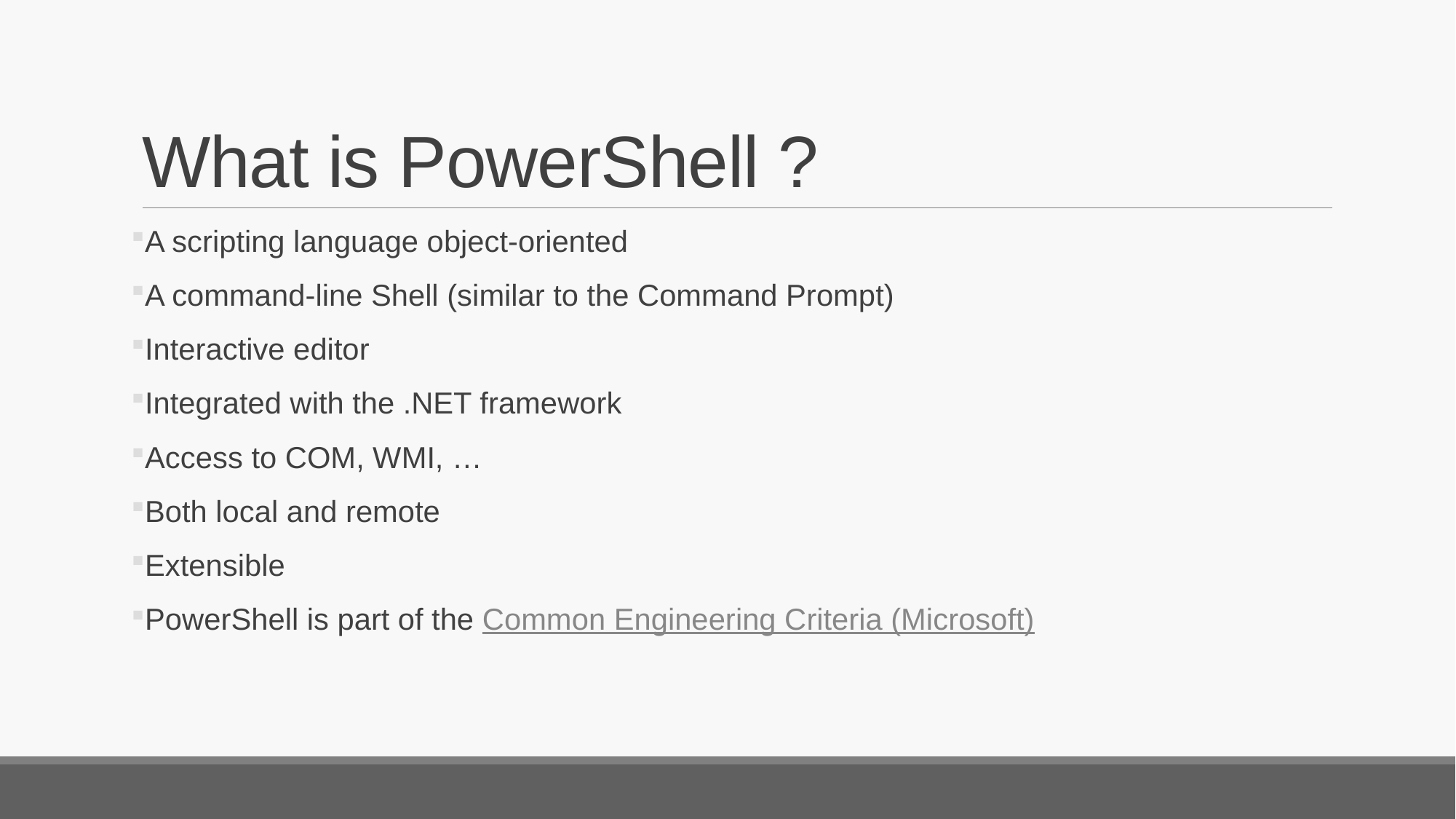

# What is PowerShell ?
A scripting language object-oriented
A command-line Shell (similar to the Command Prompt)
Interactive editor
Integrated with the .NET framework
Access to COM, WMI, …
Both local and remote
Extensible
PowerShell is part of the Common Engineering Criteria (Microsoft)